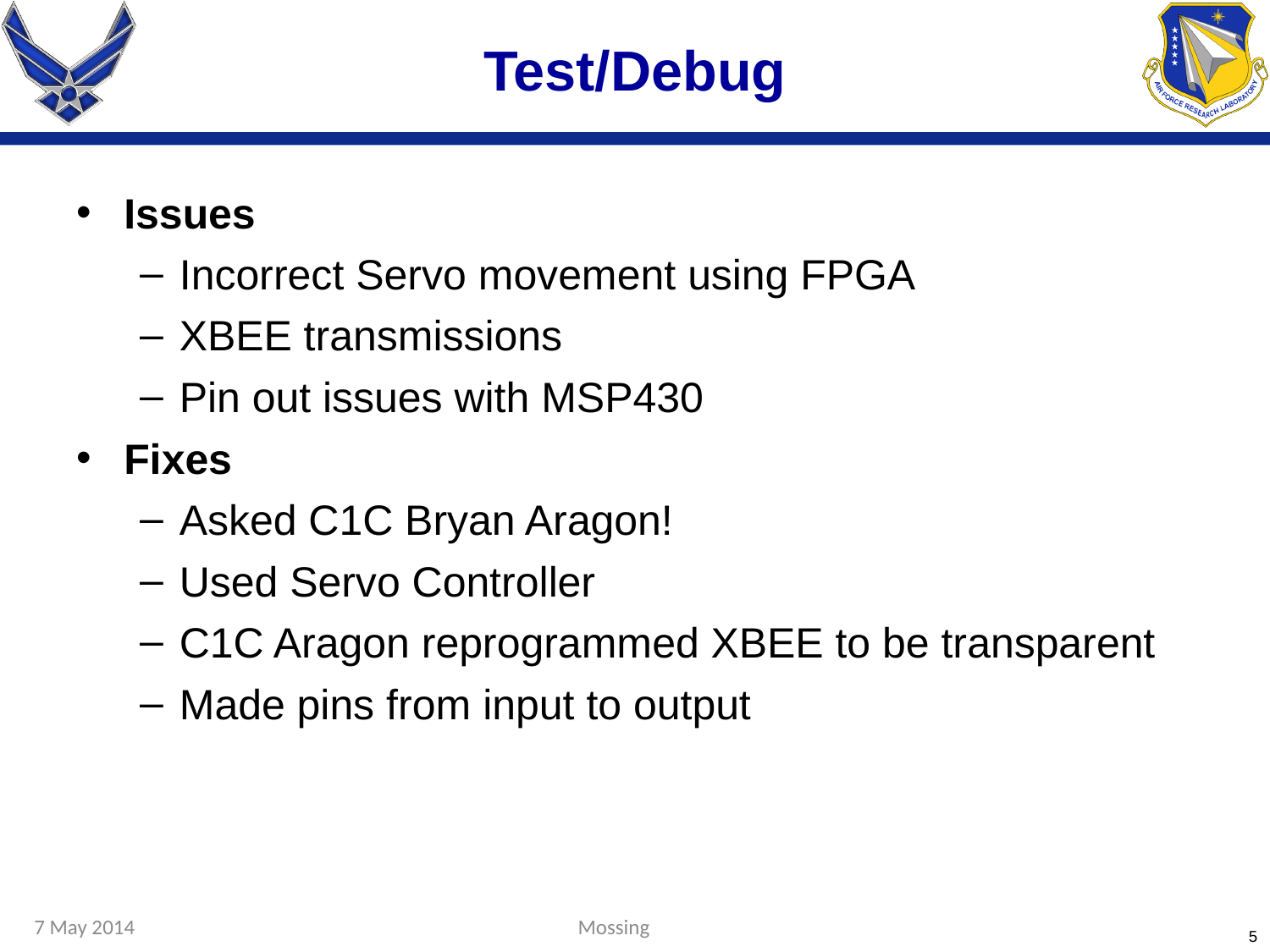

# Test/Debug
Issues
Incorrect Servo movement using FPGA
XBEE transmissions
Pin out issues with MSP430
Fixes
Asked C1C Bryan Aragon!
Used Servo Controller
C1C Aragon reprogrammed XBEE to be transparent
Made pins from input to output
Mossing